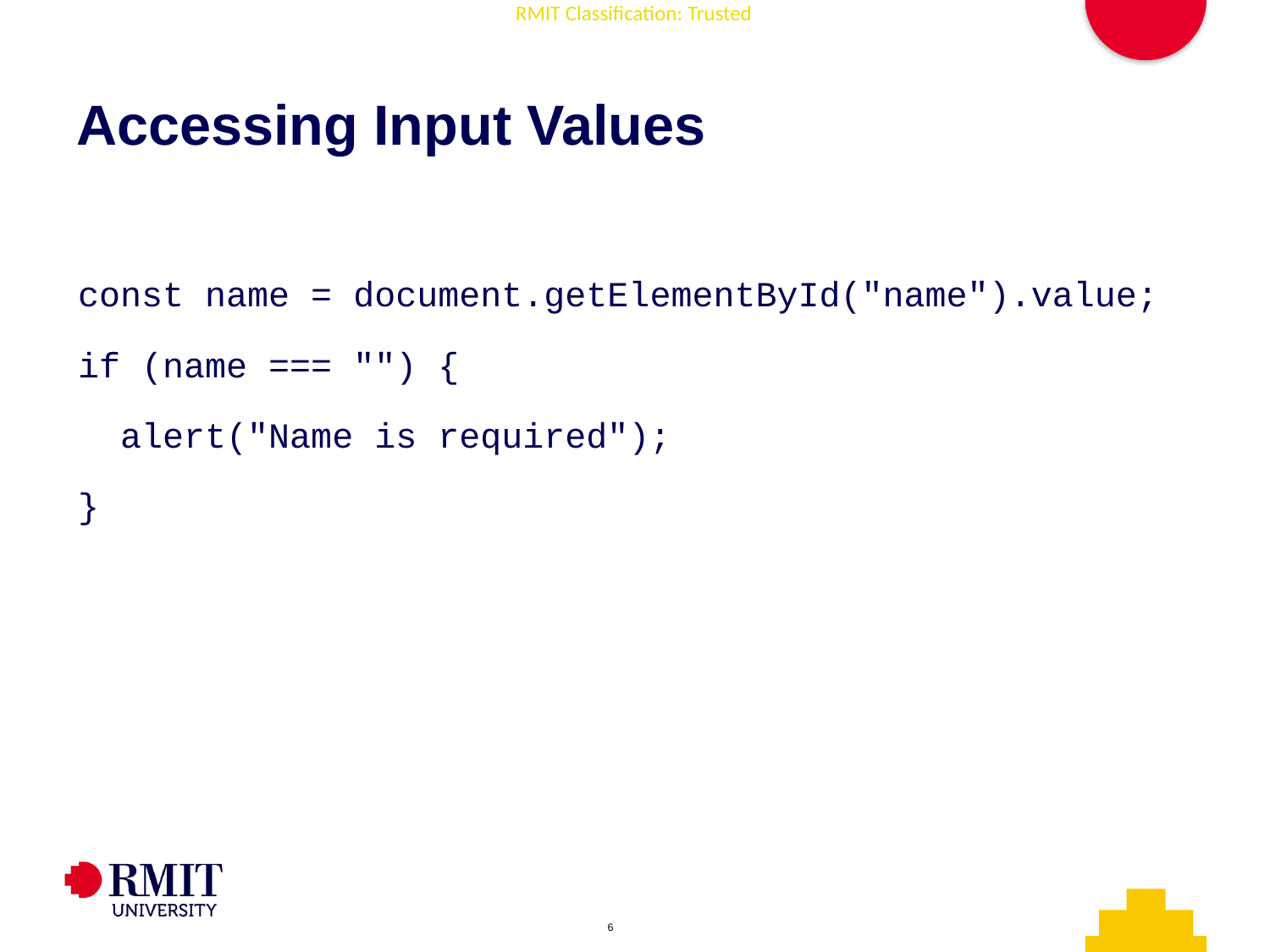

# Accessing Input Values
const name = document.getElementById("name").value;
if (name === "") {
  alert("Name is required");
}
AD006 Associate Degree in IT